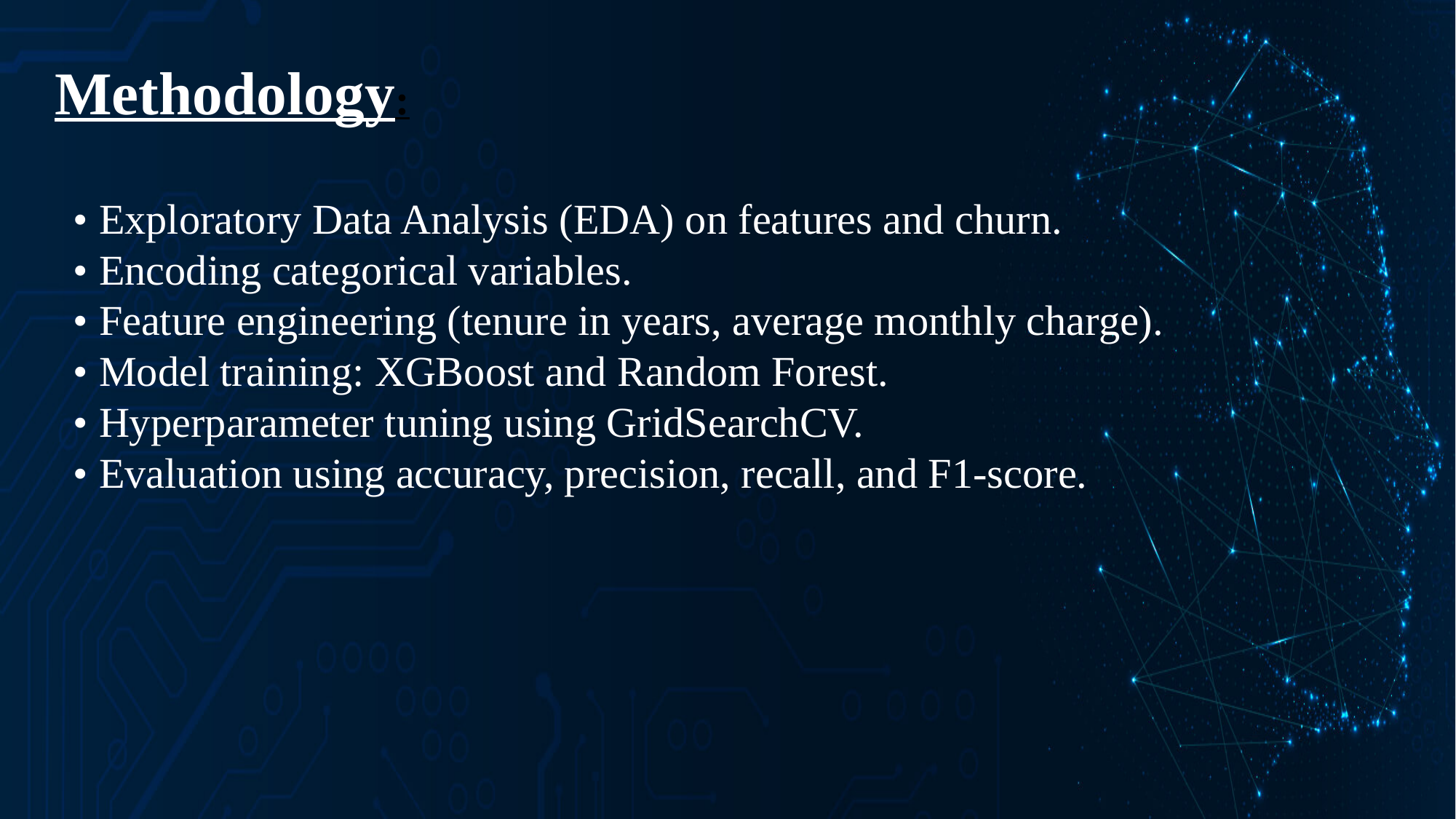

Methodology:
• Exploratory Data Analysis (EDA) on features and churn.
• Encoding categorical variables.
• Feature engineering (tenure in years, average monthly charge).
• Model training: XGBoost and Random Forest.
• Hyperparameter tuning using GridSearchCV.
• Evaluation using accuracy, precision, recall, and F1-score.